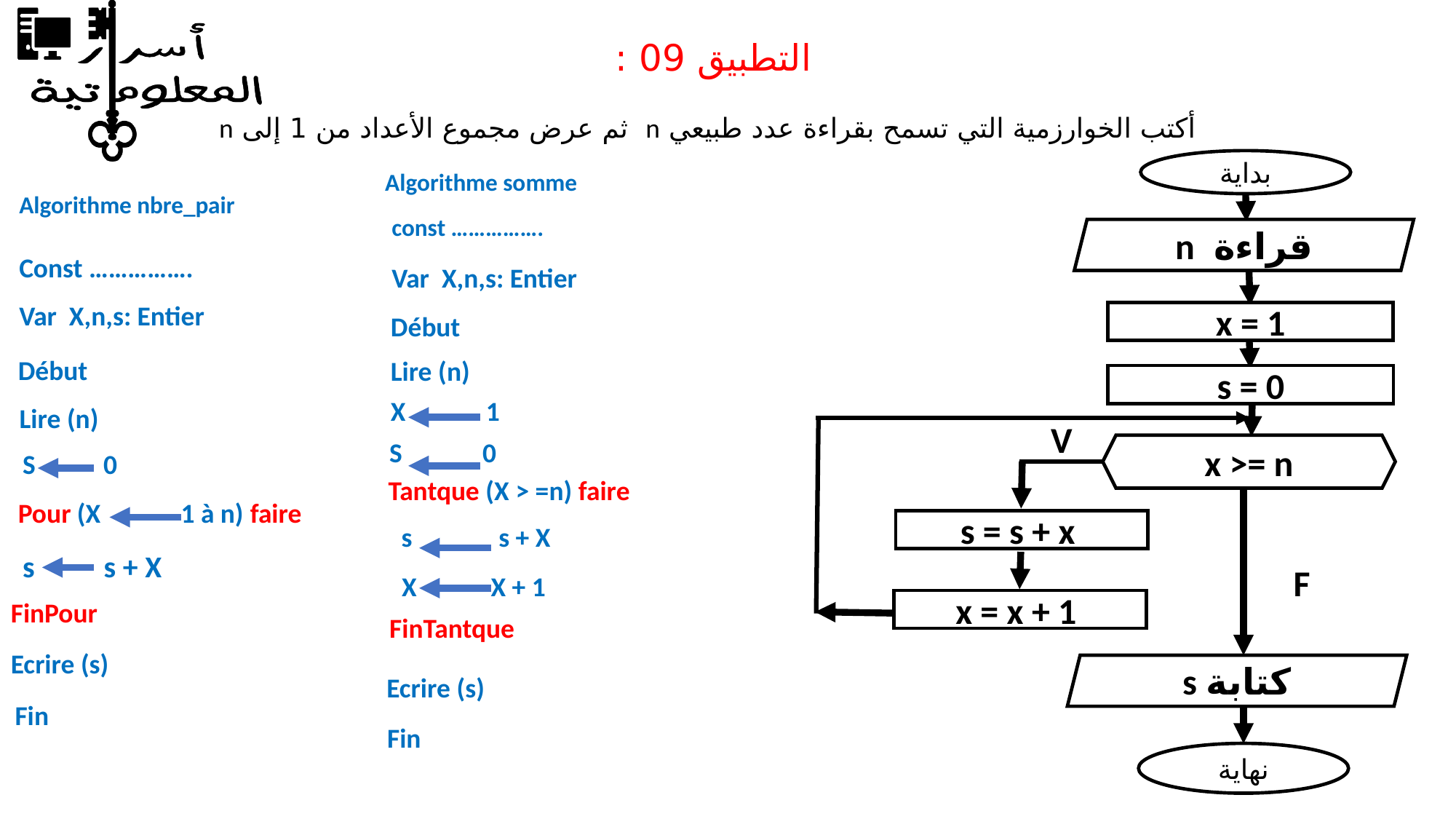

التطبيق 09 :
أكتب الخوارزمية التي تسمح بقراءة عدد طبيعي n  ثم عرض مجموع الأعداد من 1 إلى n
بداية
قراءة  n
نهاية
x = 1
s = 0
V
x >= n
F
s = s + x
x = x + 1
كتابة s
Algorithme somme
const …………….
Var  X,n,s: Entier
Début
Lire (n)
X             1
S             0
Tantque (X > =n) faire
s              s + X
X            X + 1
FinTantque
Ecrire (s)
Fin
Algorithme nbre_pair
Const …………….
Var  X,n,s: Entier
Début
Pour (X             1 à n) faire
FinPour
Ecrire (s)
Fin
Lire (n)
S           0
s          s + X